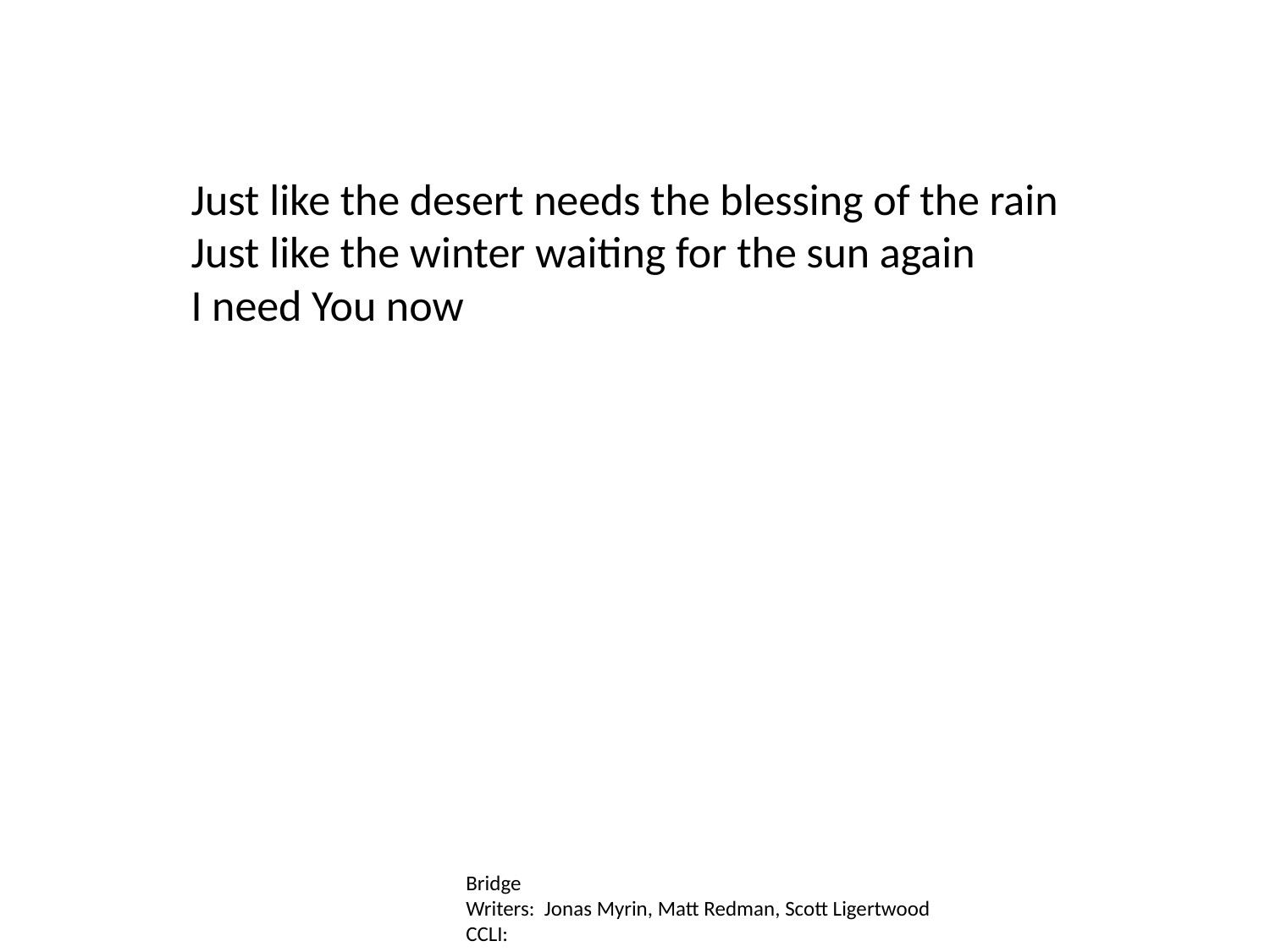

Just like the desert needs the blessing of the rain
Just like the winter waiting for the sun again
I need You now

Bridge
Writers:  Jonas Myrin, Matt Redman, Scott Ligertwood
CCLI: